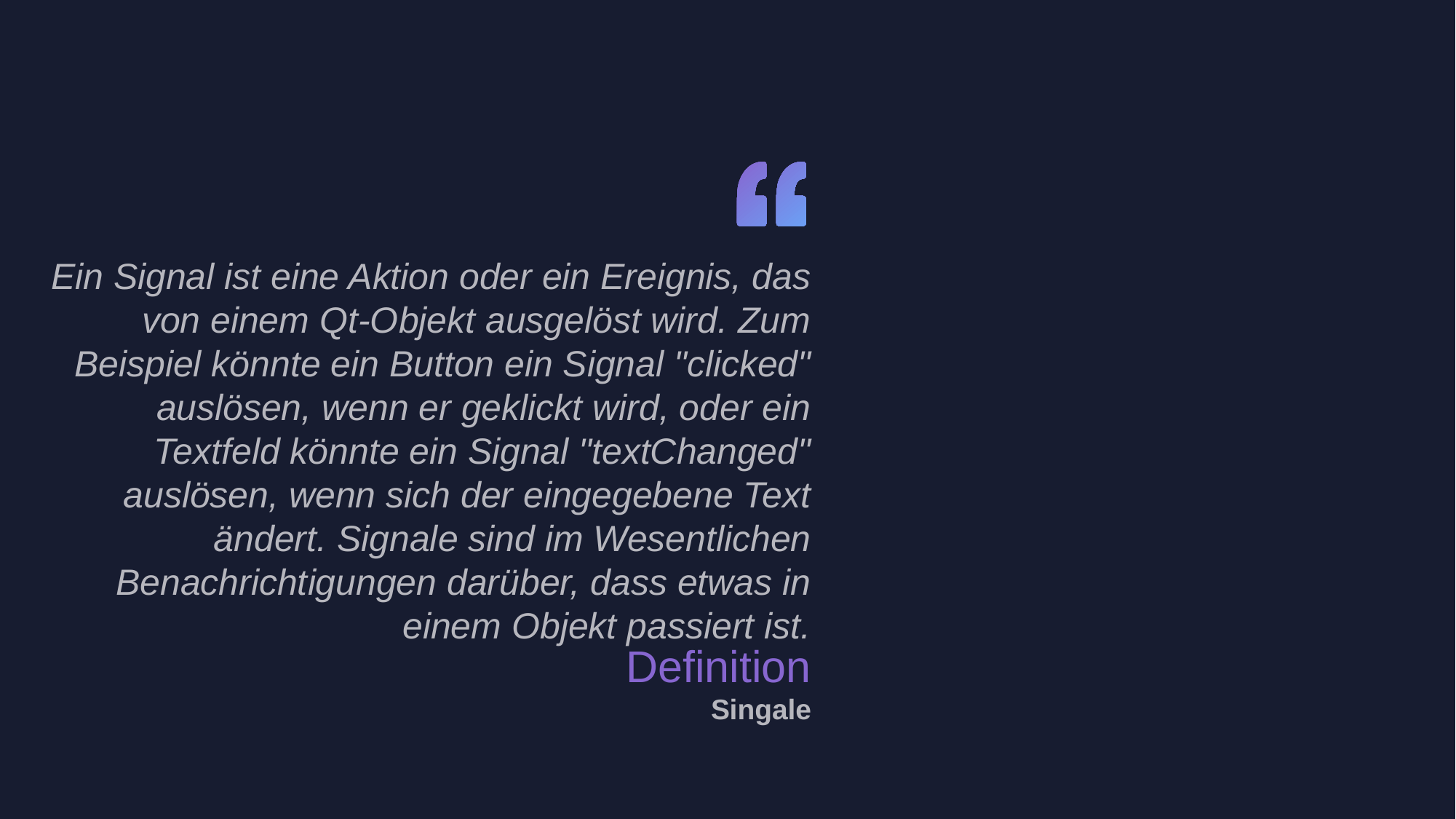

Ein Signal ist eine Aktion oder ein Ereignis, das von einem Qt-Objekt ausgelöst wird. Zum Beispiel könnte ein Button ein Signal "clicked" auslösen, wenn er geklickt wird, oder ein Textfeld könnte ein Signal "textChanged" auslösen, wenn sich der eingegebene Text ändert. Signale sind im Wesentlichen Benachrichtigungen darüber, dass etwas in einem Objekt passiert ist.
Definition
Singale